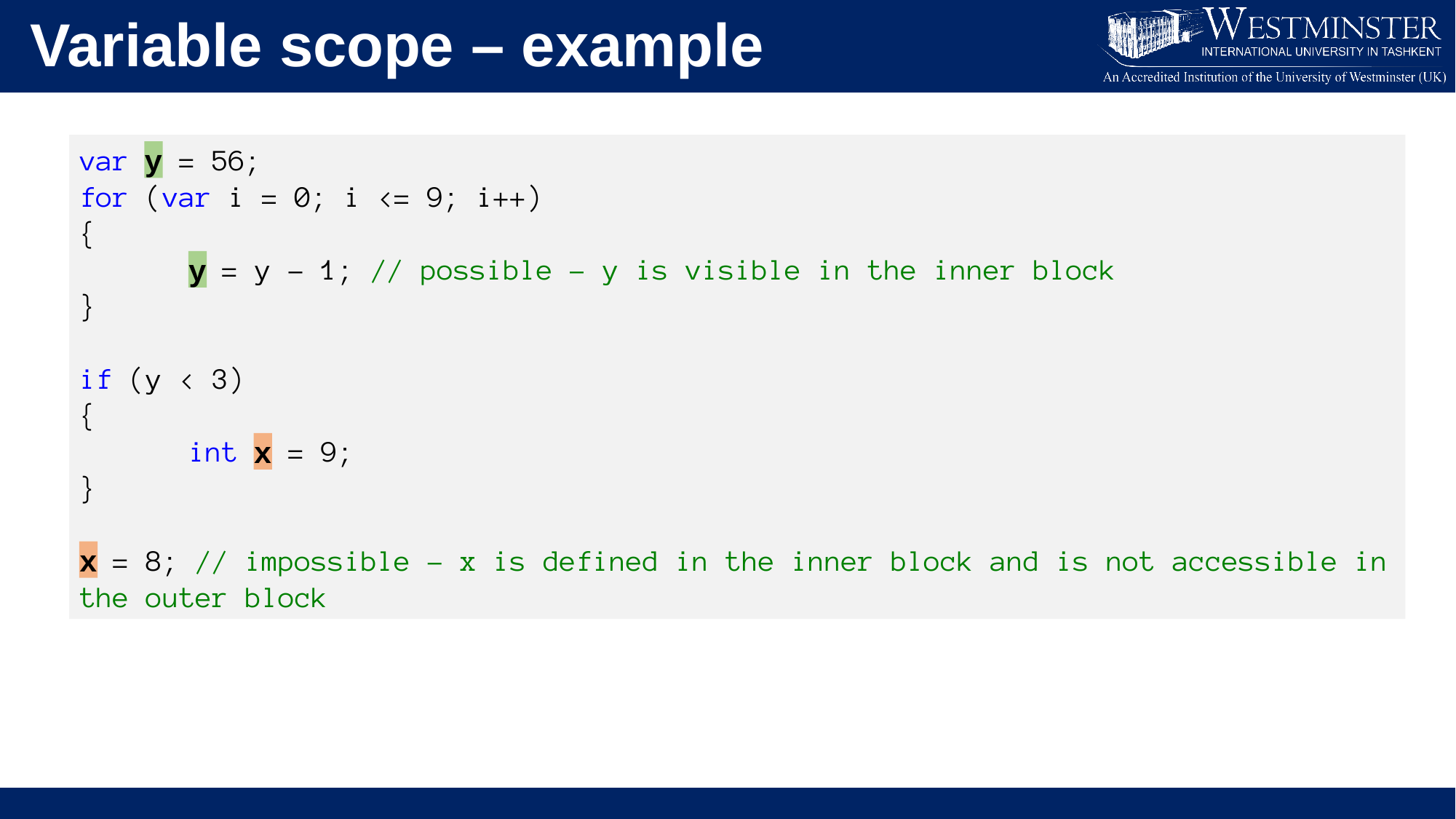

Variable scope – example
var y = 56;
for (var i = 0; i <= 9; i++)
{
	y = y - 1; // possible - y is visible in the inner block
}

if (y < 3)
{
	int x = 9;
}

x = 8; // impossible - x is defined in the inner block and is not accessible in the outer block
y
y
x
x